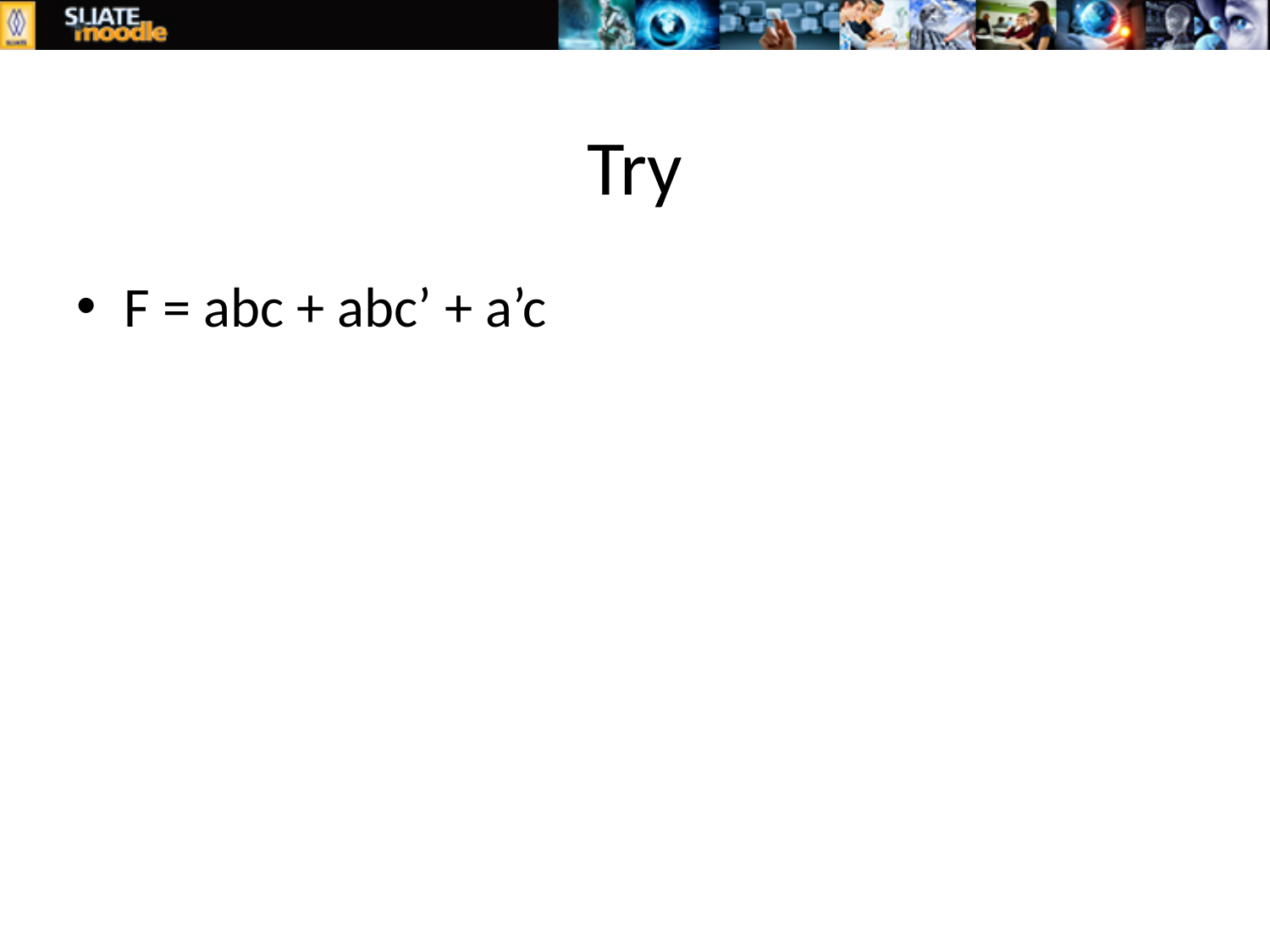

# Try
F = abc + abc’ + a’c